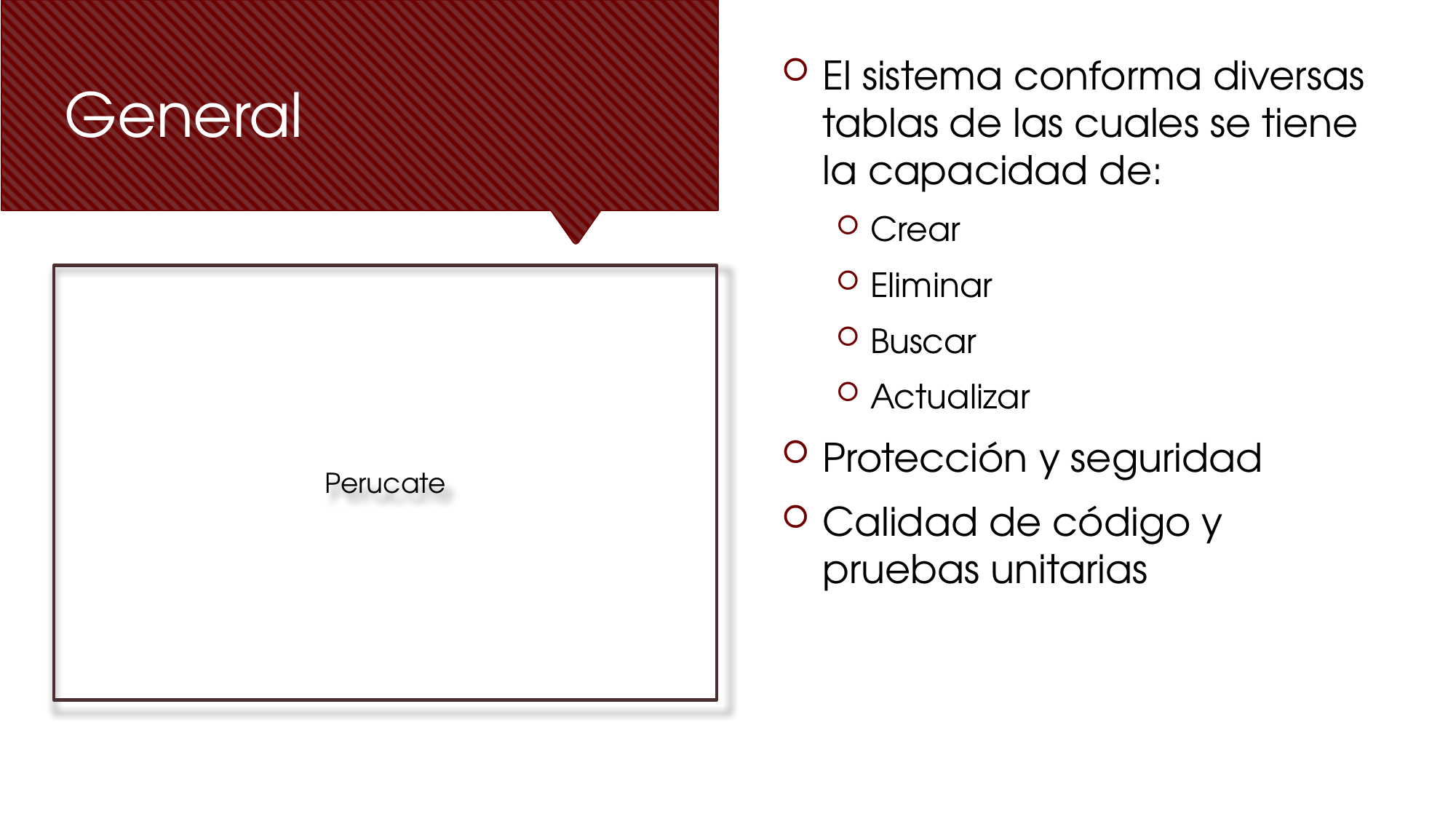

El sistema conforma diversas tablas de las cuales se tiene la capacidad de:
Crear
Eliminar
Buscar
Actualizar
Protección y seguridad
Calidad de código y pruebas unitarias
# General
Perucate